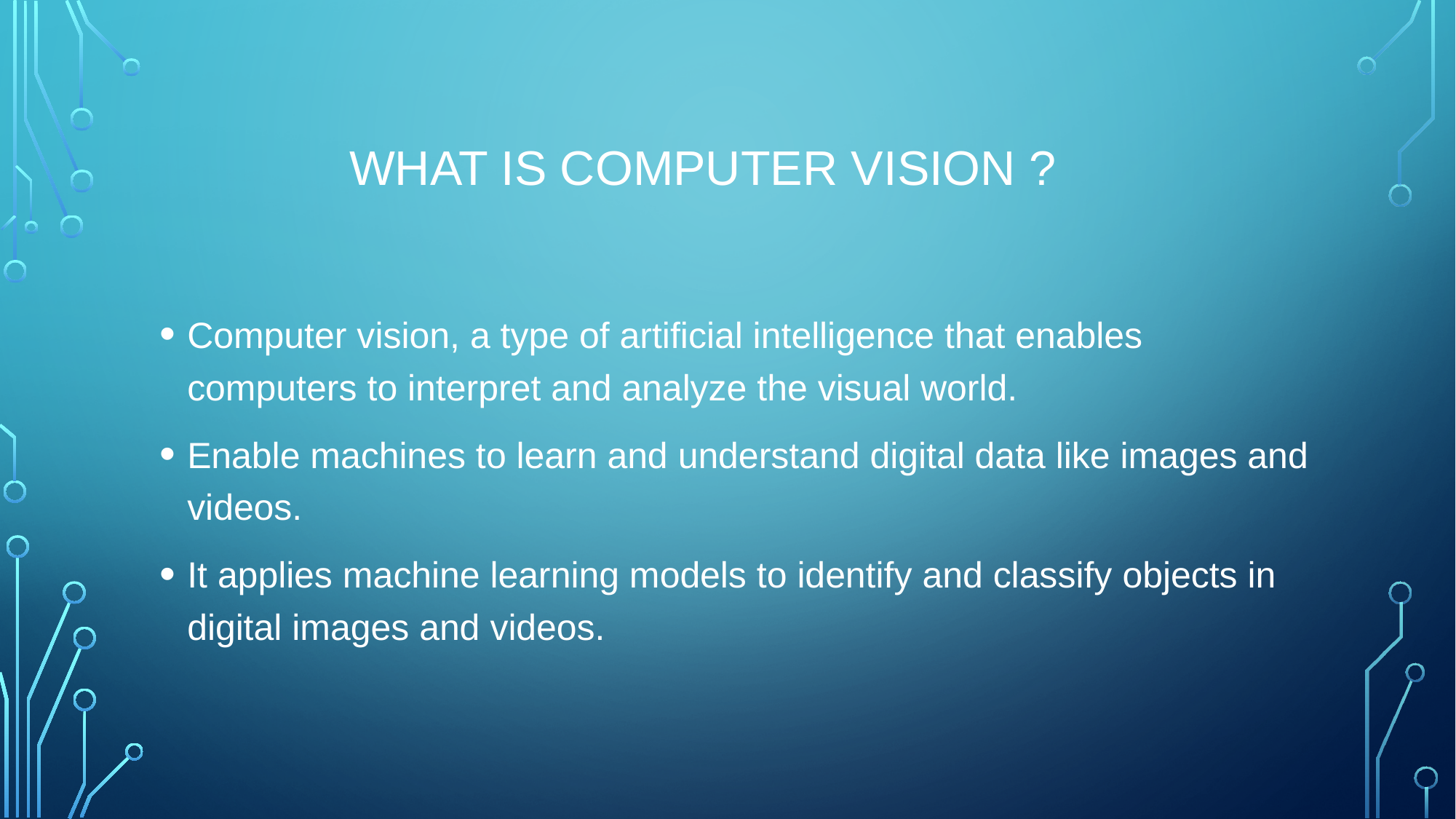

# What is computer vision ?
Computer vision, a type of artificial intelligence that enables computers to interpret and analyze the visual world.
Enable machines to learn and understand digital data like images and videos.
It applies machine learning models to identify and classify objects in digital images and videos.